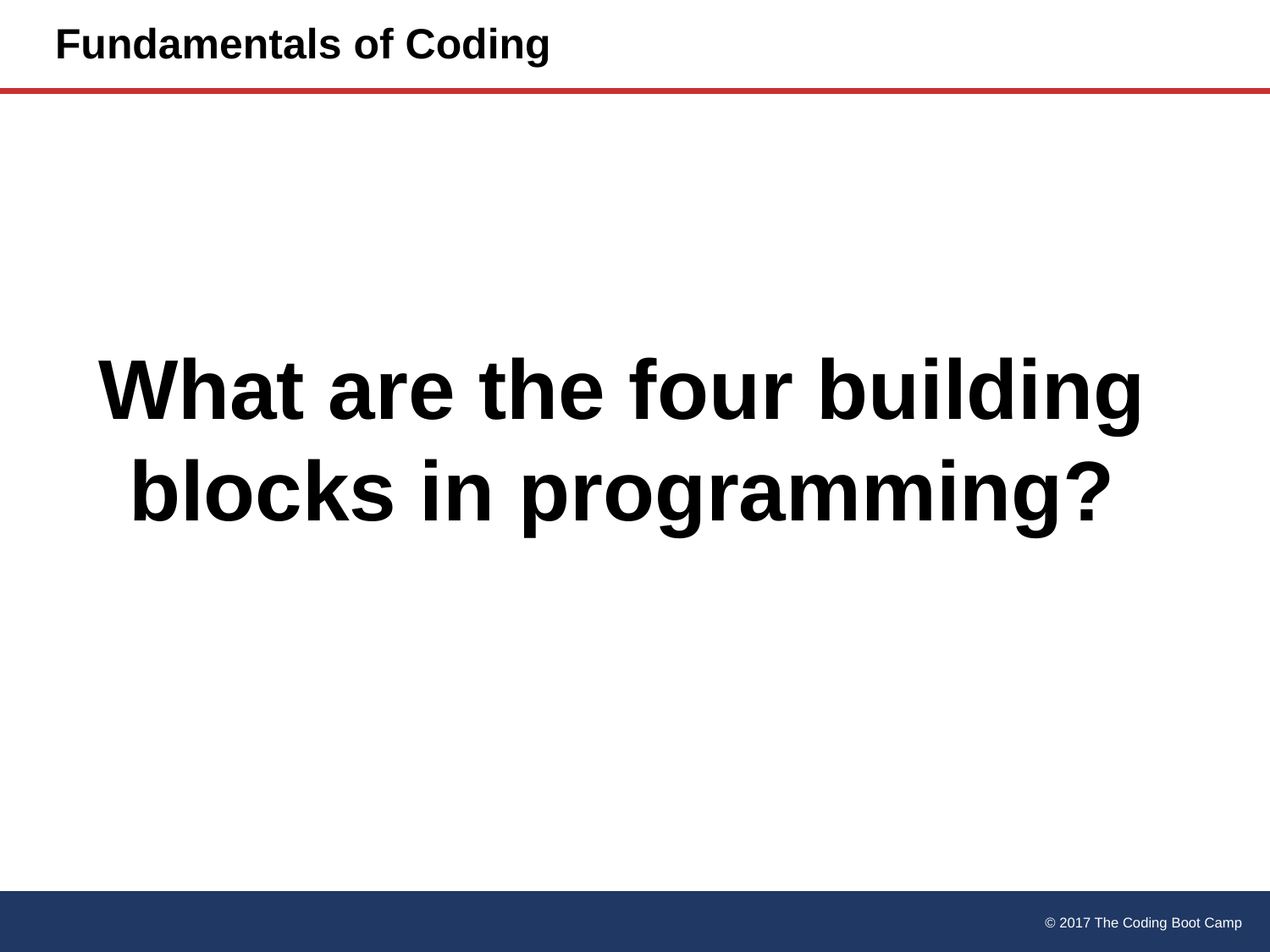

# Fundamentals of Coding
What are the four building blocks in programming?